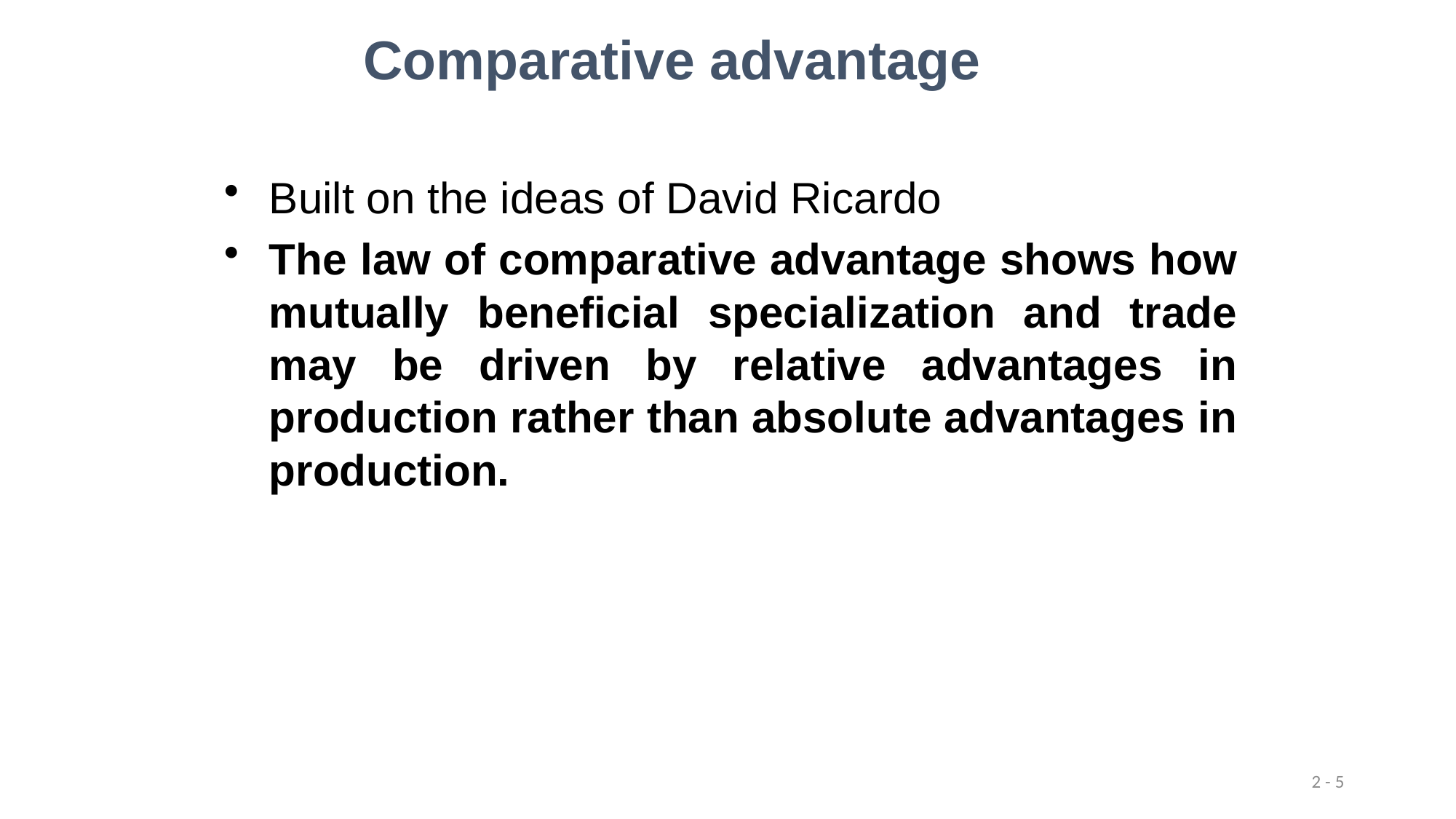

Comparative advantage
Built on the ideas of David Ricardo
The law of comparative advantage shows how mutually beneficial specialization and trade may be driven by relative advantages in production rather than absolute advantages in production.
2 - 5